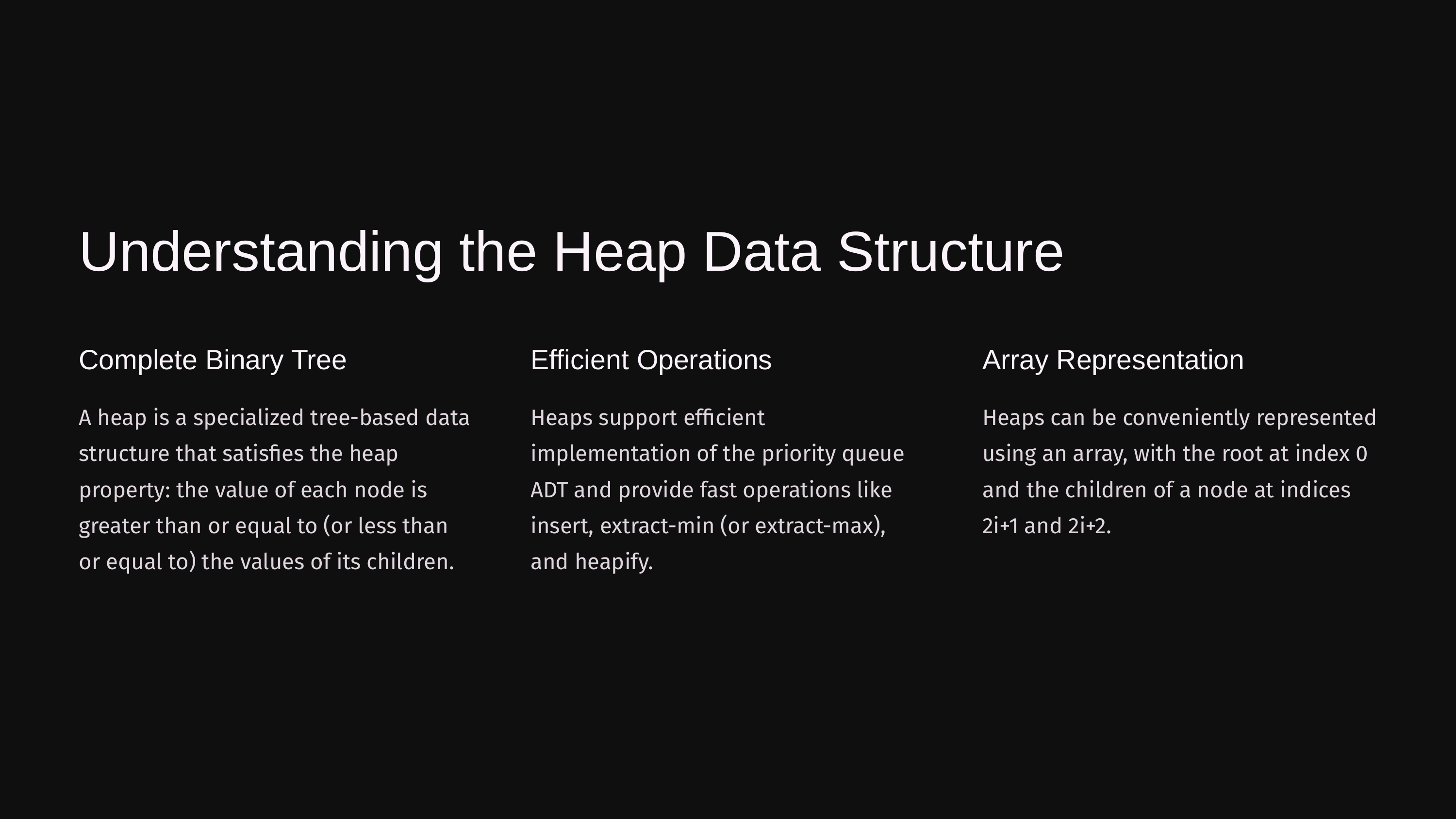

Understanding the Heap Data Structure
Complete Binary Tree
Efficient Operations
Array Representation
A heap is a specialized tree-based data structure that satisfies the heap property: the value of each node is greater than or equal to (or less than or equal to) the values of its children.
Heaps support efficient implementation of the priority queue ADT and provide fast operations like insert, extract-min (or extract-max), and heapify.
Heaps can be conveniently represented using an array, with the root at index 0 and the children of a node at indices 2i+1 and 2i+2.